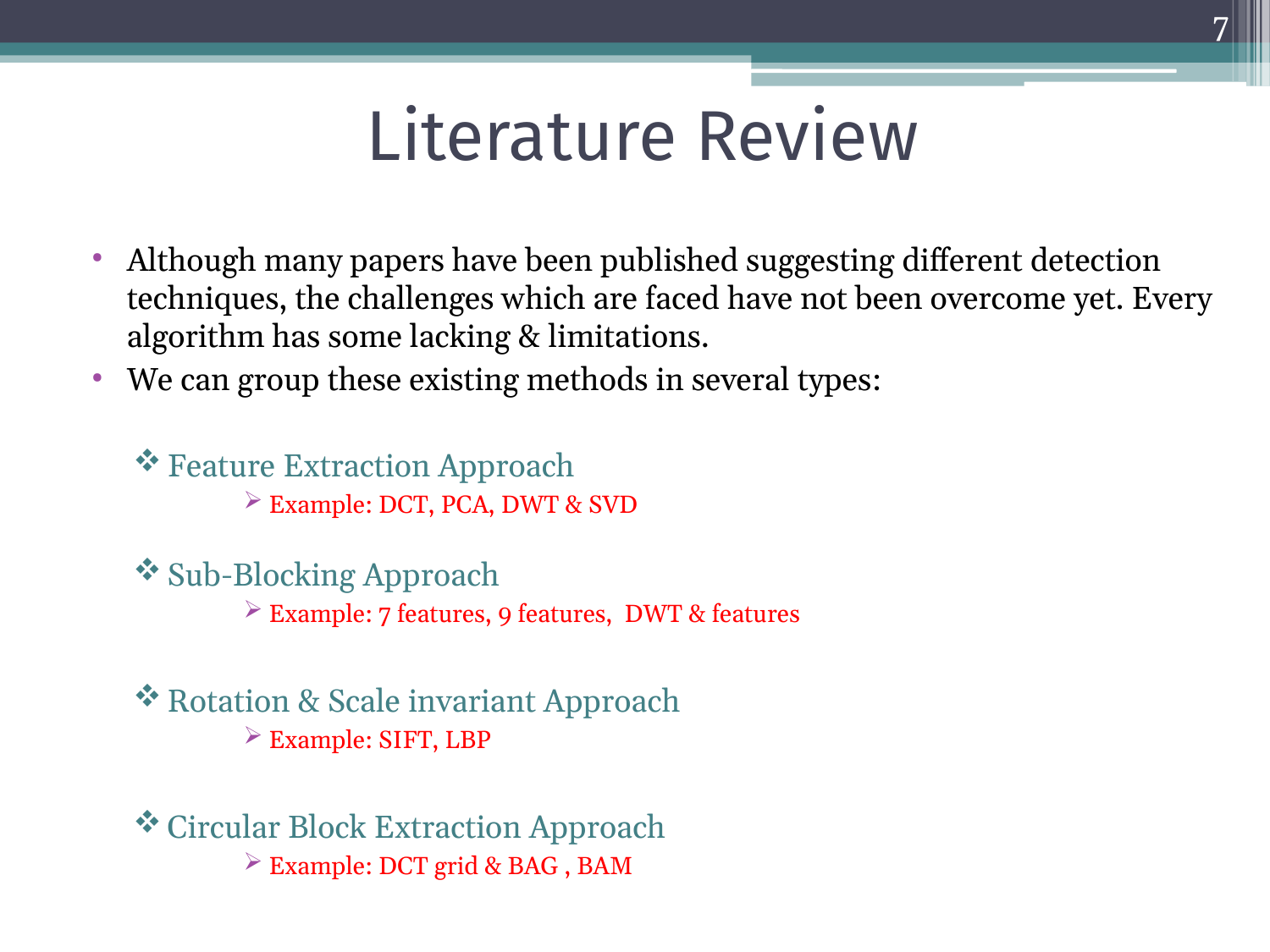

7
# Literature Review
Although many papers have been published suggesting different detection techniques, the challenges which are faced have not been overcome yet. Every algorithm has some lacking & limitations.
We can group these existing methods in several types:

Feature Extraction Approach
Example: DCT, PCA, DWT & SVD

Sub-Blocking Approach
Example: 7 features, 9 features,  DWT & features

Rotation & Scale invariant Approach
Example: SIFT, LBP

Circular Block Extraction Approach
Example: DCT grid & BAG , BAM